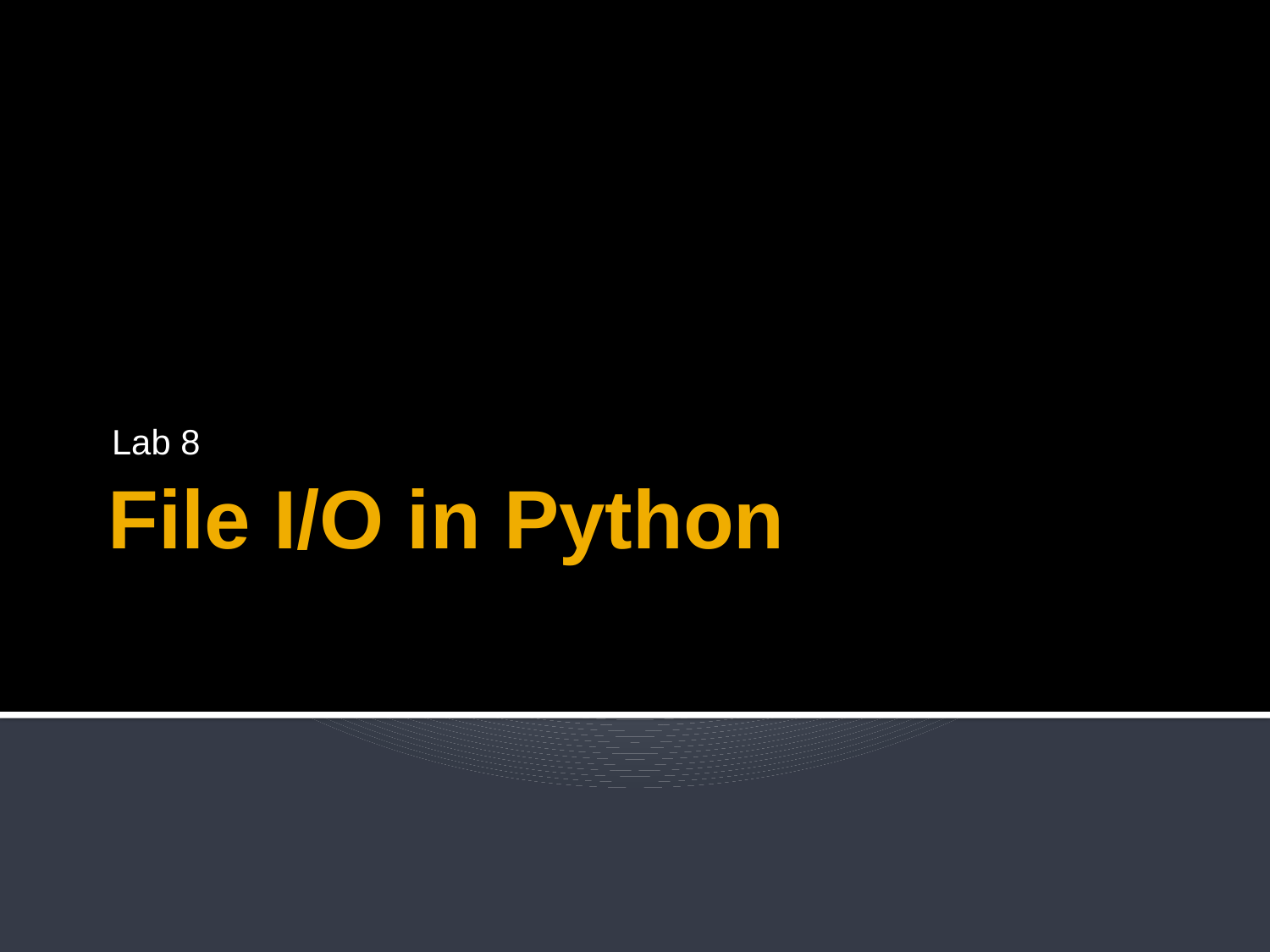

Lab 8
# File I/O in Python